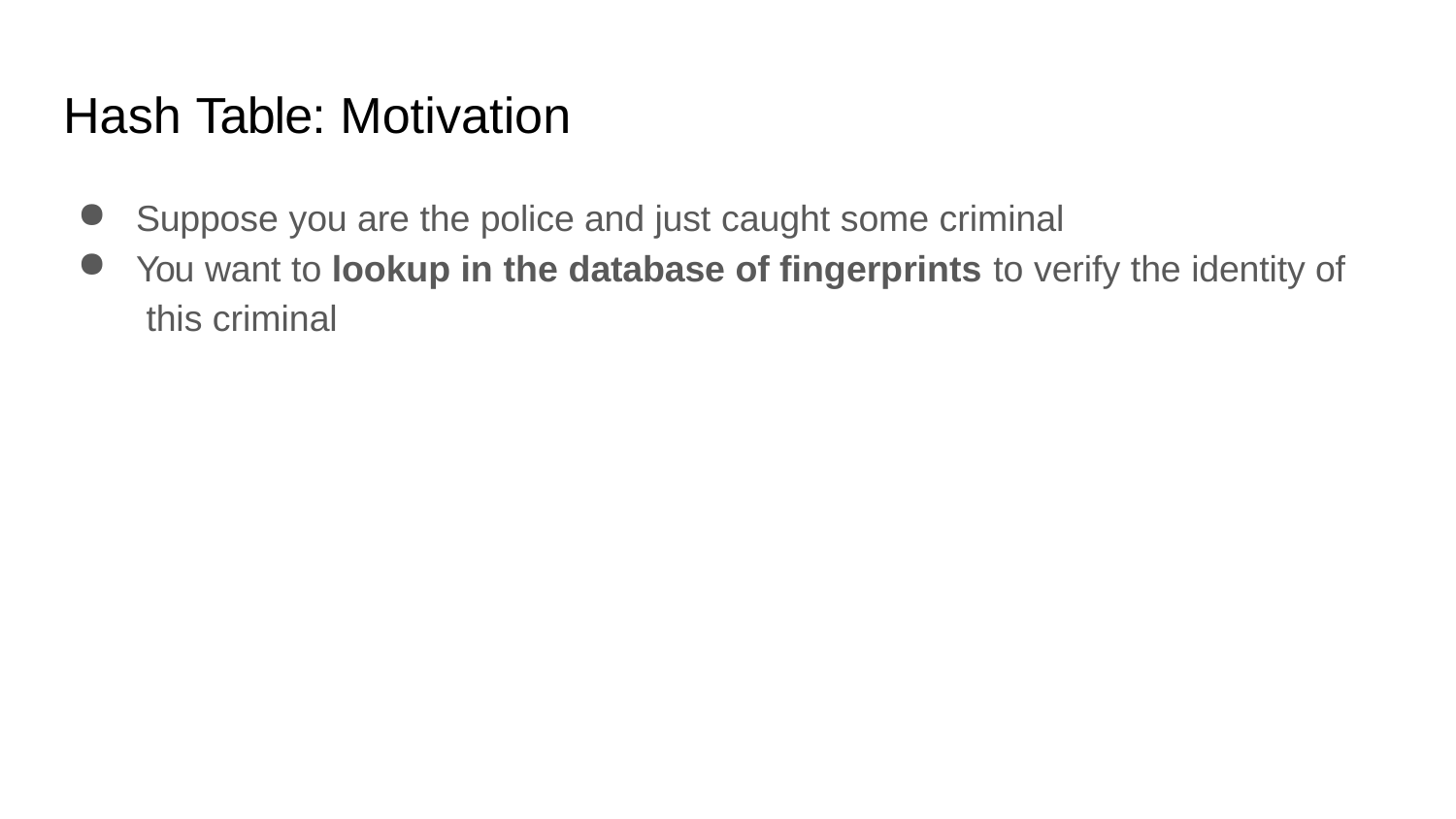

# Hash Table: Motivation
Suppose you are the police and just caught some criminal
You want to lookup in the database of fingerprints to verify the identity of  this criminal